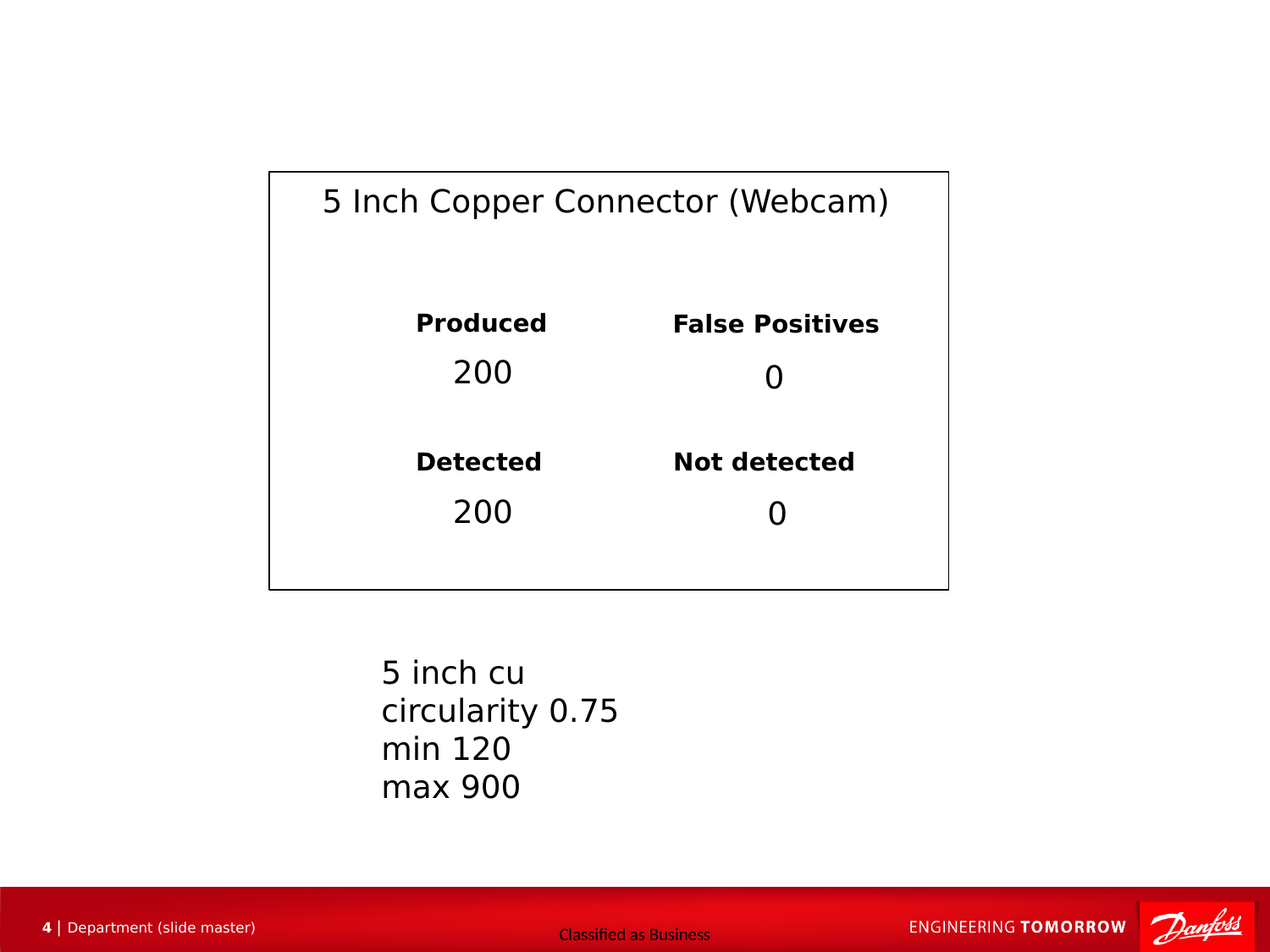

5 Inch Copper Connector (Webcam)
Produced
False Positives
200
0
Detected
Not detected
200
0
5 inch cu
circularity 0.75
min 120
max 900